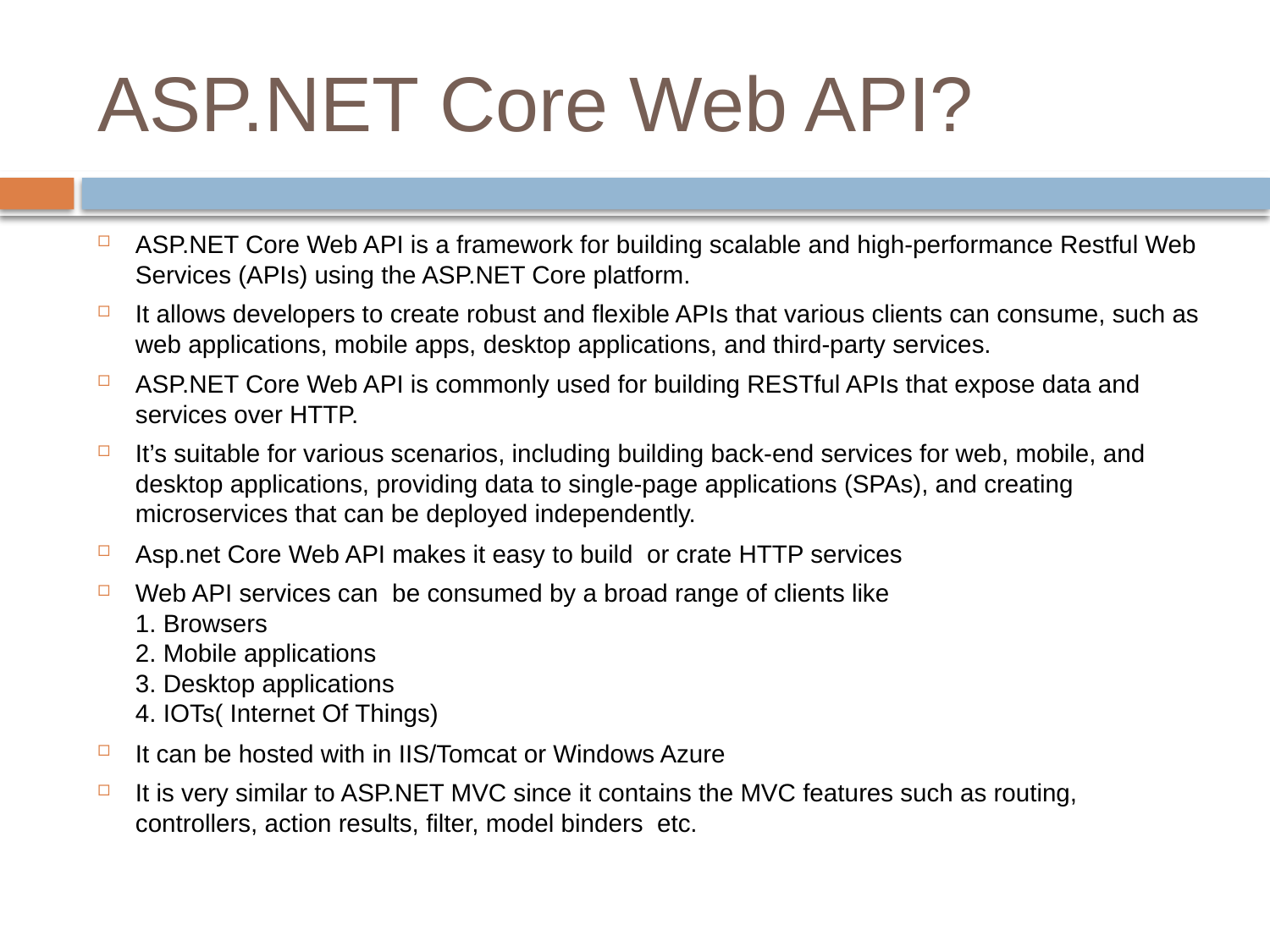

# ASP.NET Core Web API?
ASP.NET Core Web API is a framework for building scalable and high-performance Restful Web Services (APIs) using the ASP.NET Core platform.
It allows developers to create robust and flexible APIs that various clients can consume, such as web applications, mobile apps, desktop applications, and third-party services.
ASP.NET Core Web API is commonly used for building RESTful APIs that expose data and services over HTTP.
It’s suitable for various scenarios, including building back-end services for web, mobile, and desktop applications, providing data to single-page applications (SPAs), and creating microservices that can be deployed independently.
Asp.net Core Web API makes it easy to build  or crate HTTP services
Web API services can  be consumed by a broad range of clients like
1. Browsers
2. Mobile applications
3. Desktop applications
4. IOTs( Internet Of Things)
It can be hosted with in IIS/Tomcat or Windows Azure
It is very similar to ASP.NET MVC since it contains the MVC features such as routing, controllers, action results, filter, model binders  etc.